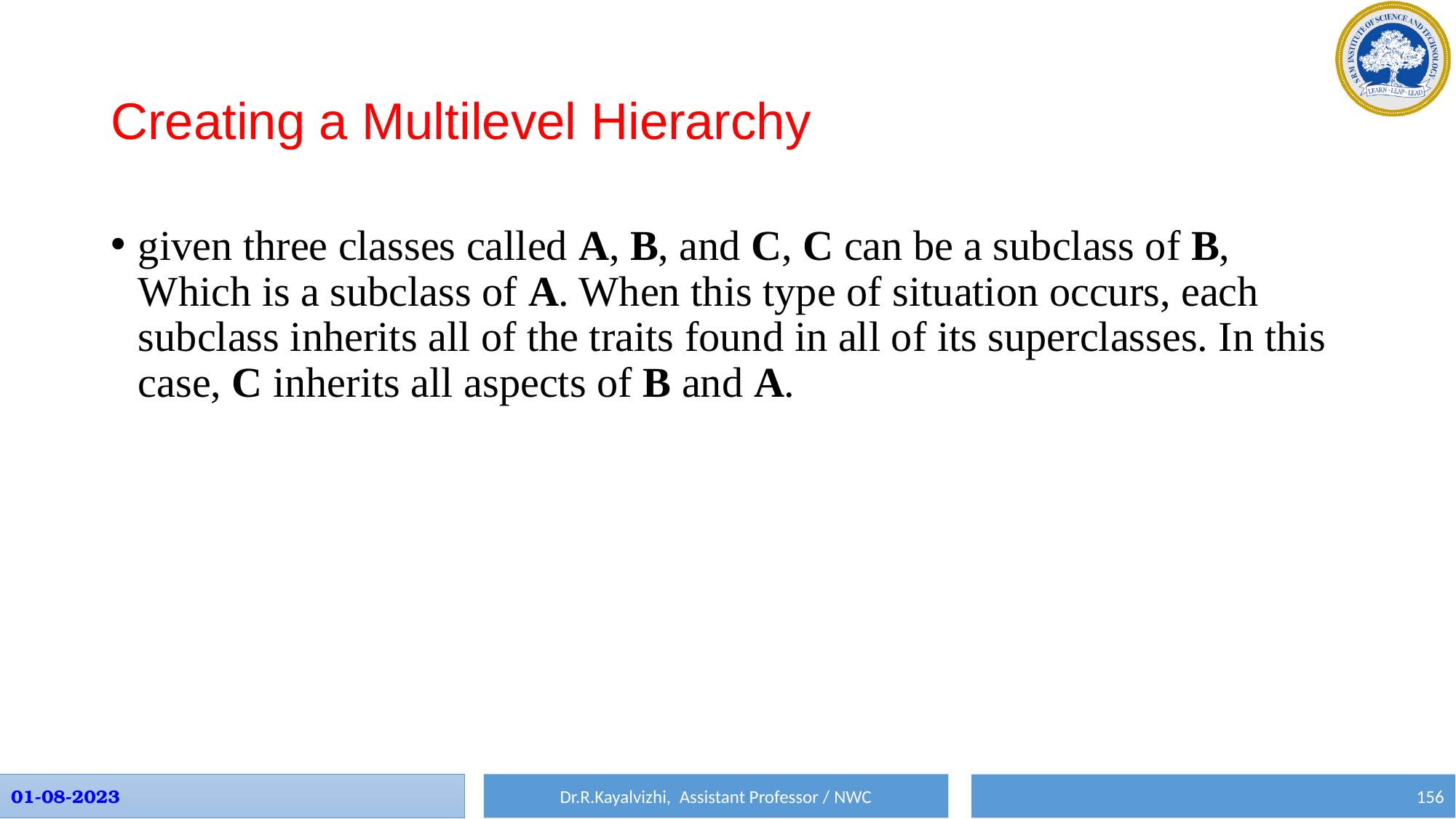

# Creating a Multilevel Hierarchy
given three classes called A, B, and C, C can be a subclass of B, Which is a subclass of A. When this type of situation occurs, each subclass inherits all of the traits found in all of its superclasses. In this case, C inherits all aspects of B and A.
Dr.R.Kayalvizhi,  Assistant Professor / NWC
01-08-2023
156